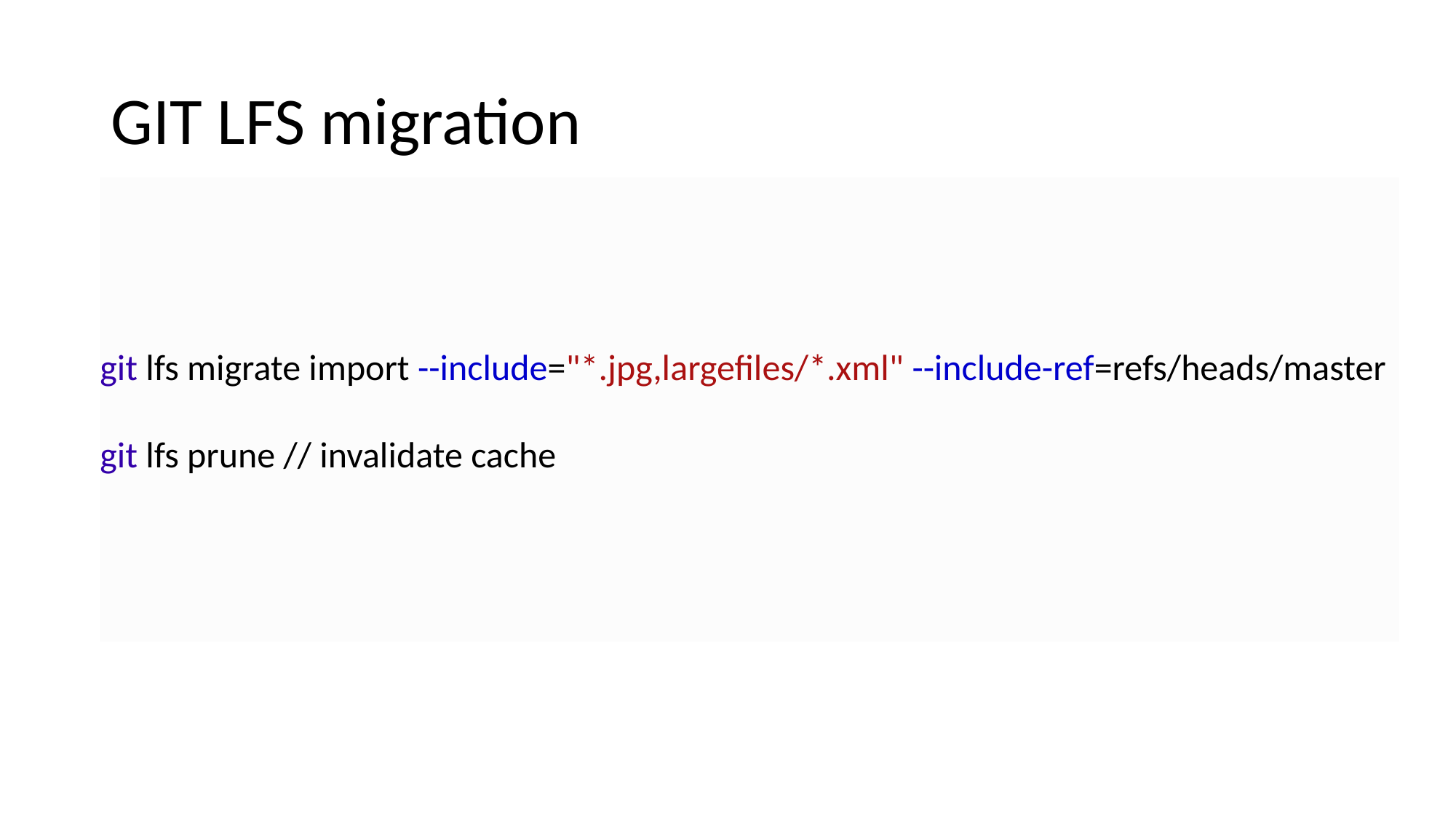

# GIT LFS migration
git lfs migrate import --include="*.jpg,largefiles/*.xml" --include-ref=refs/heads/master

git lfs prune // invalidate cache